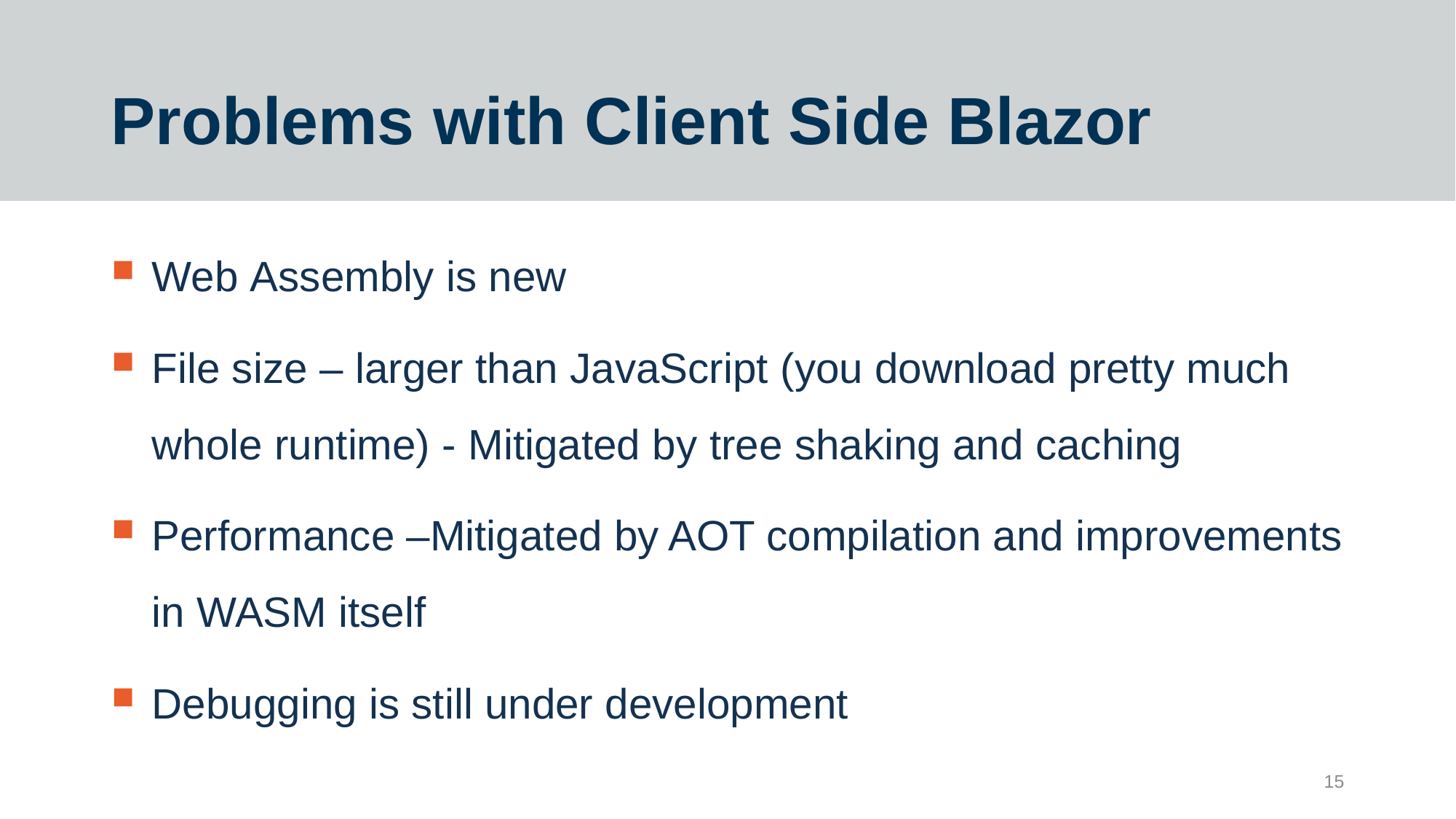

# Problems with Client Side Blazor
Web Assembly is new
File size – larger than JavaScript (you download pretty much whole runtime) - Mitigated by tree shaking and caching
Performance –Mitigated by AOT compilation and improvements in WASM itself
Debugging is still under development
15